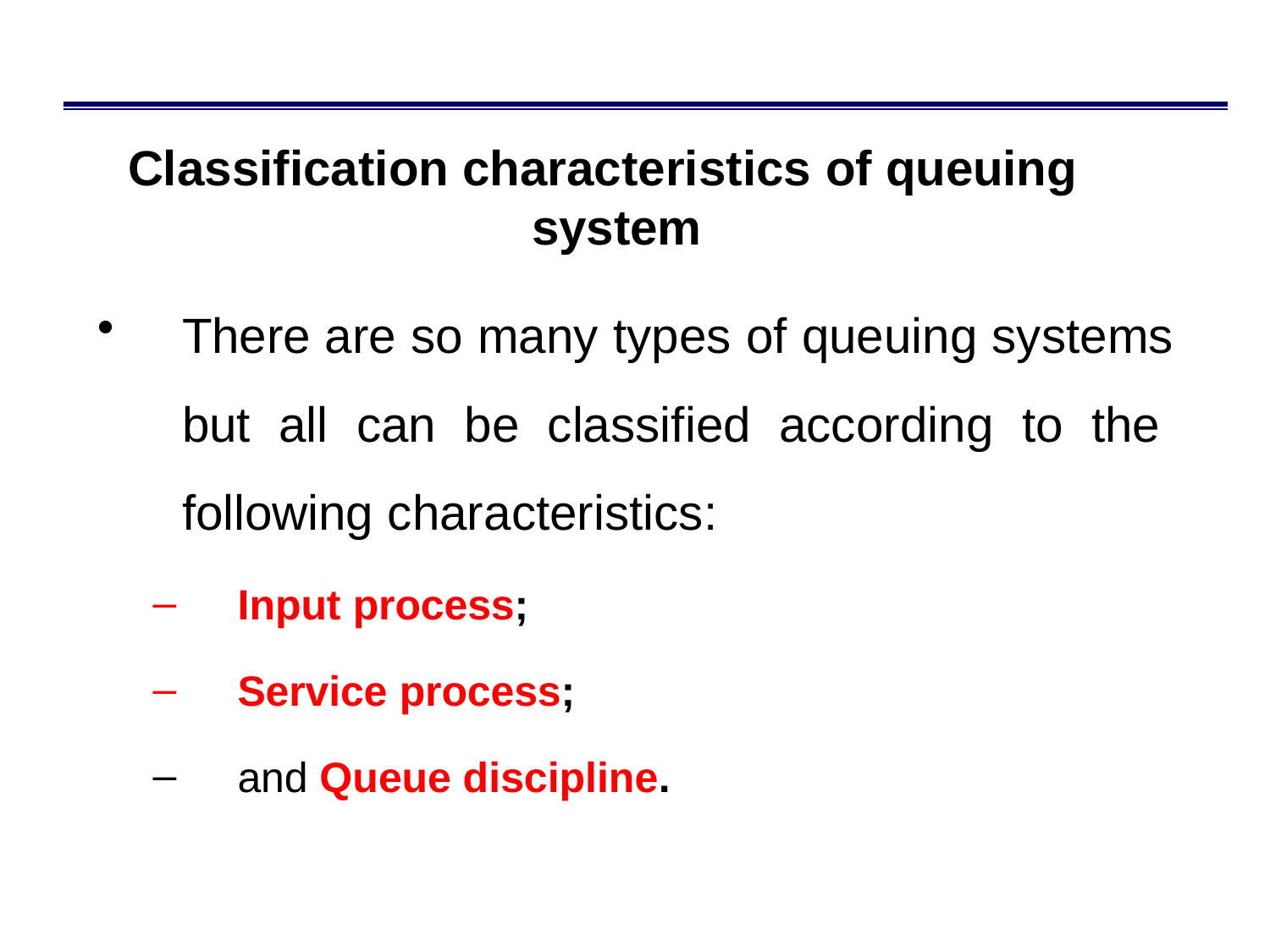

# Classification characteristics of queuing  system
There are so many types of queuing systems  but all can be classified according to the  following characteristics:
Input process;
Service process;
and Queue discipline.